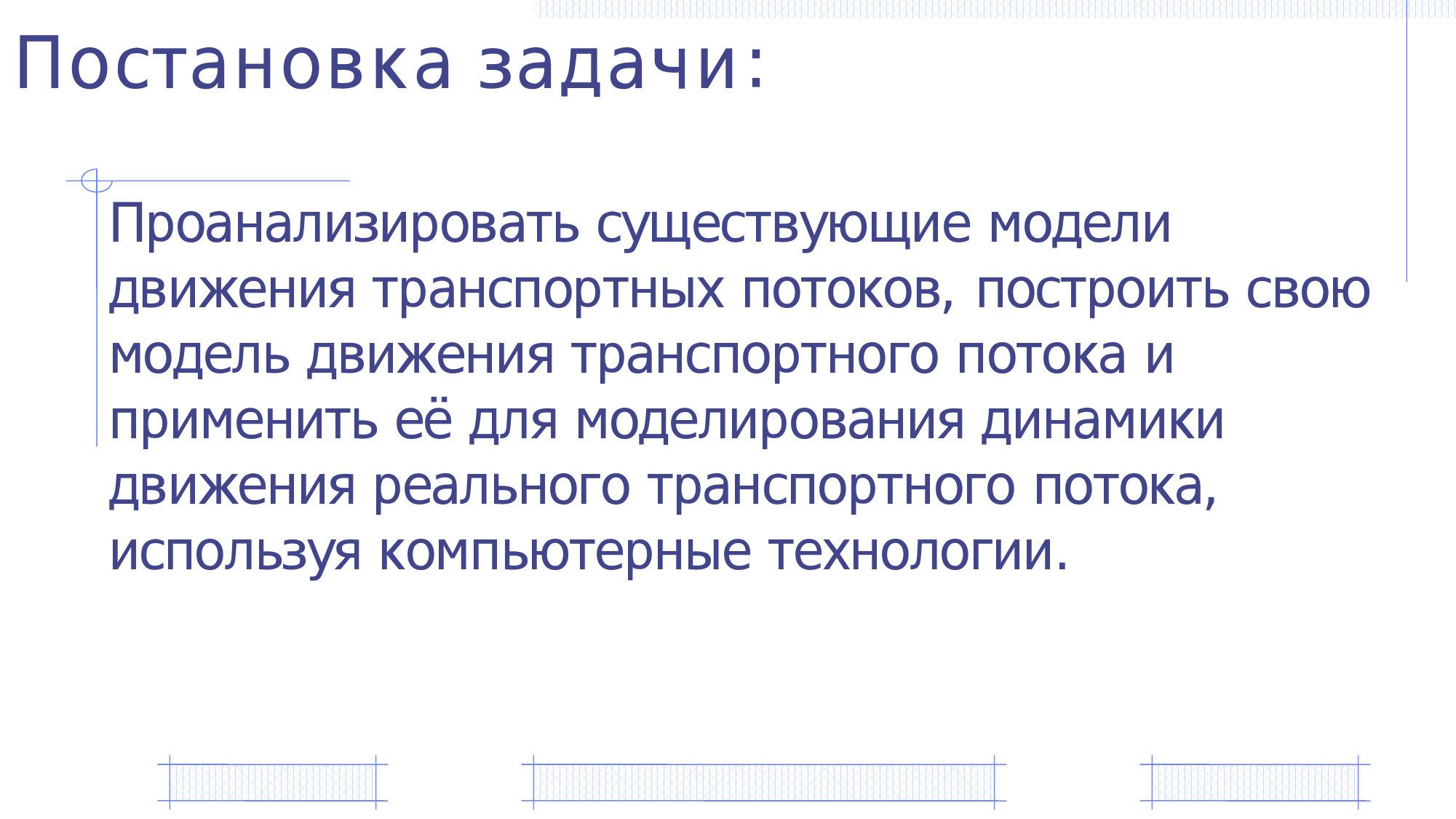

Постановка задачи:
Проанализировать существующие модели движения транспортных потоков, построить свою модель движения транспортного потока и применить её для моделирования динамики движения реального транспортного потока, используя компьютерные технологии.